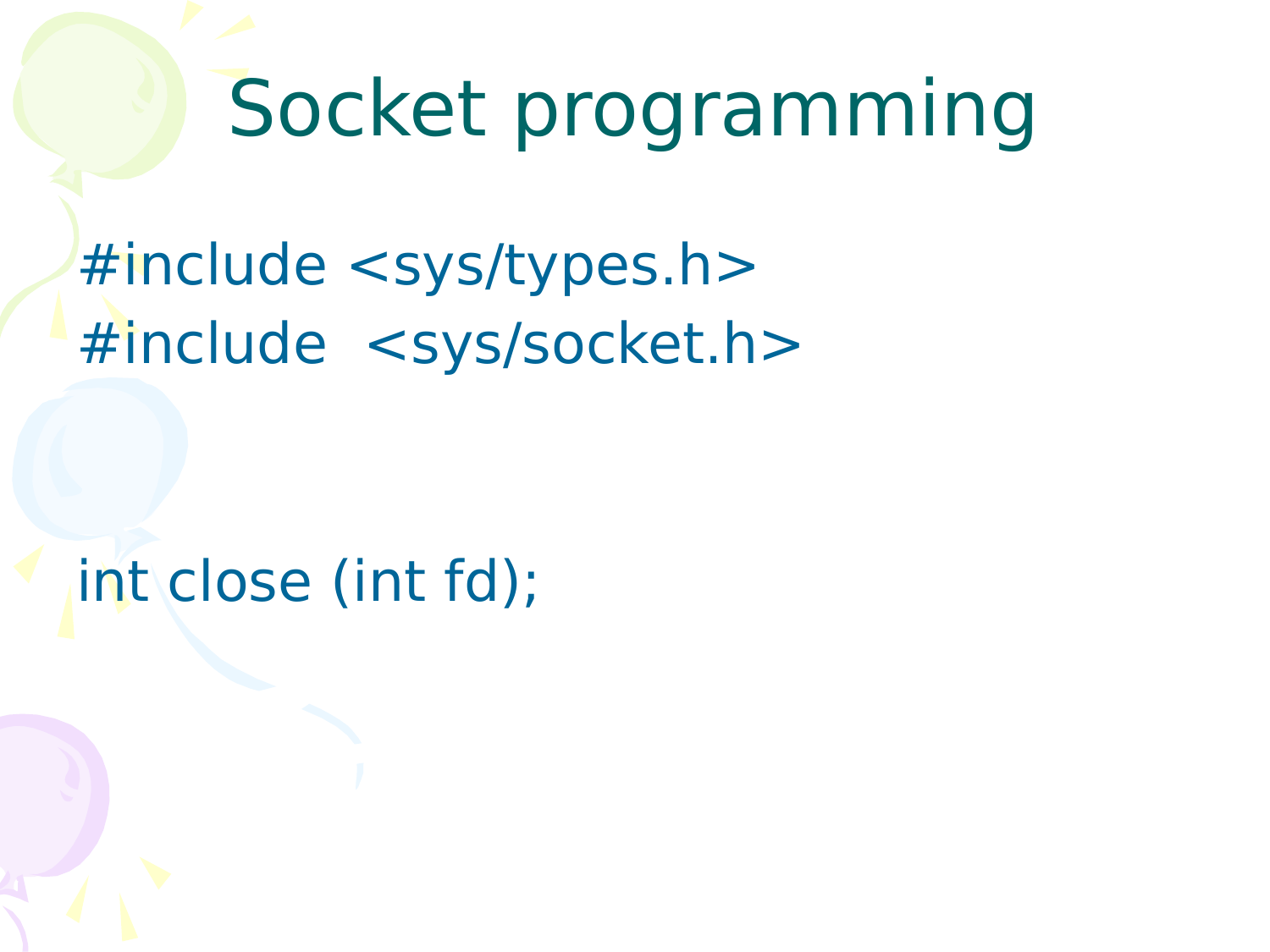

# Socket programming
#include <sys/types.h>
#include  <sys/socket.h>

int close (int fd);